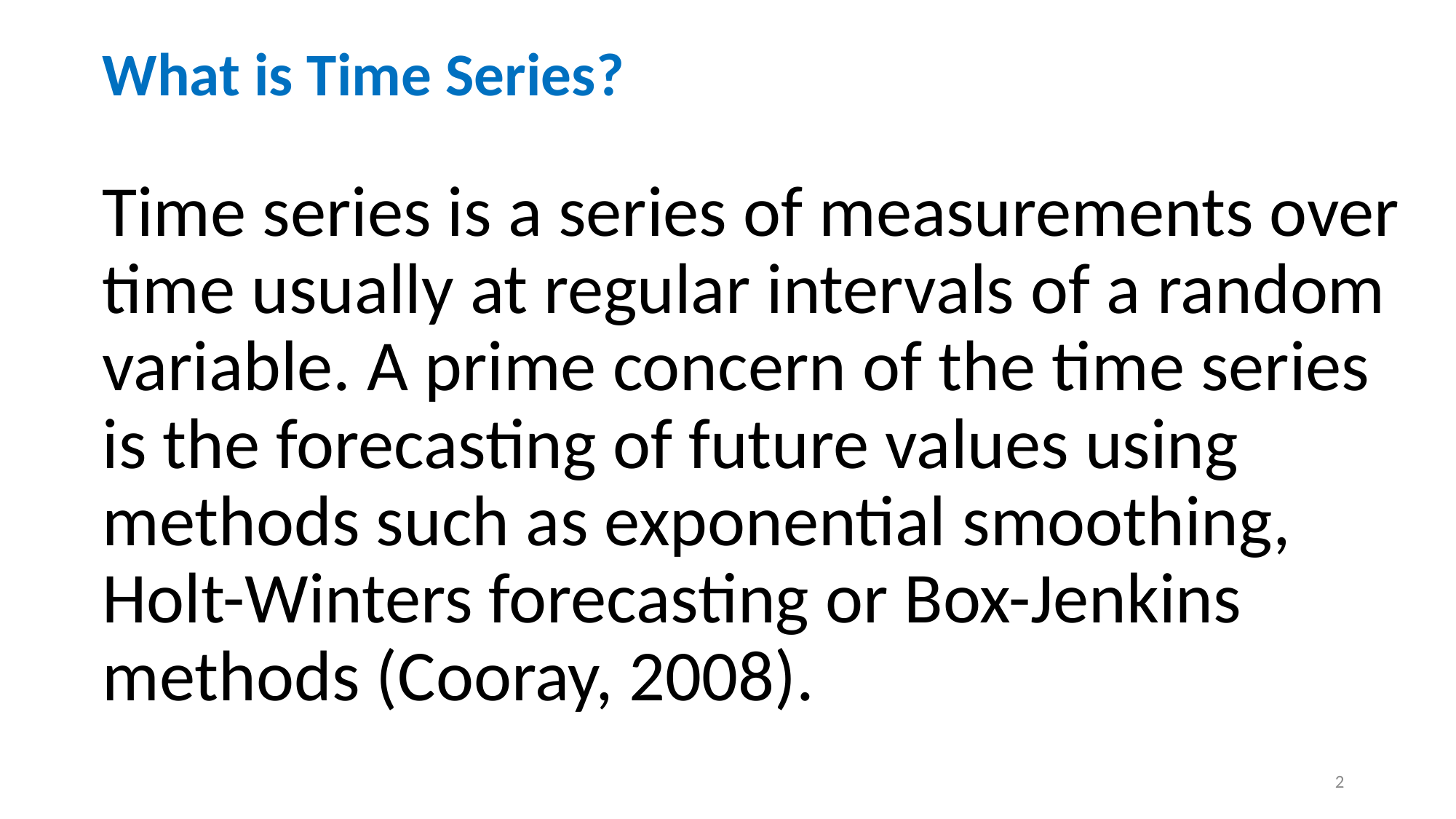

# What is Time Series? Time series is a series of measurements over time usually at regular intervals of a random variable. A prime concern of the time series is the forecasting of future values using methods such as exponential smoothing, Holt-Winters forecasting or Box-Jenkins methods (Cooray, 2008).
2